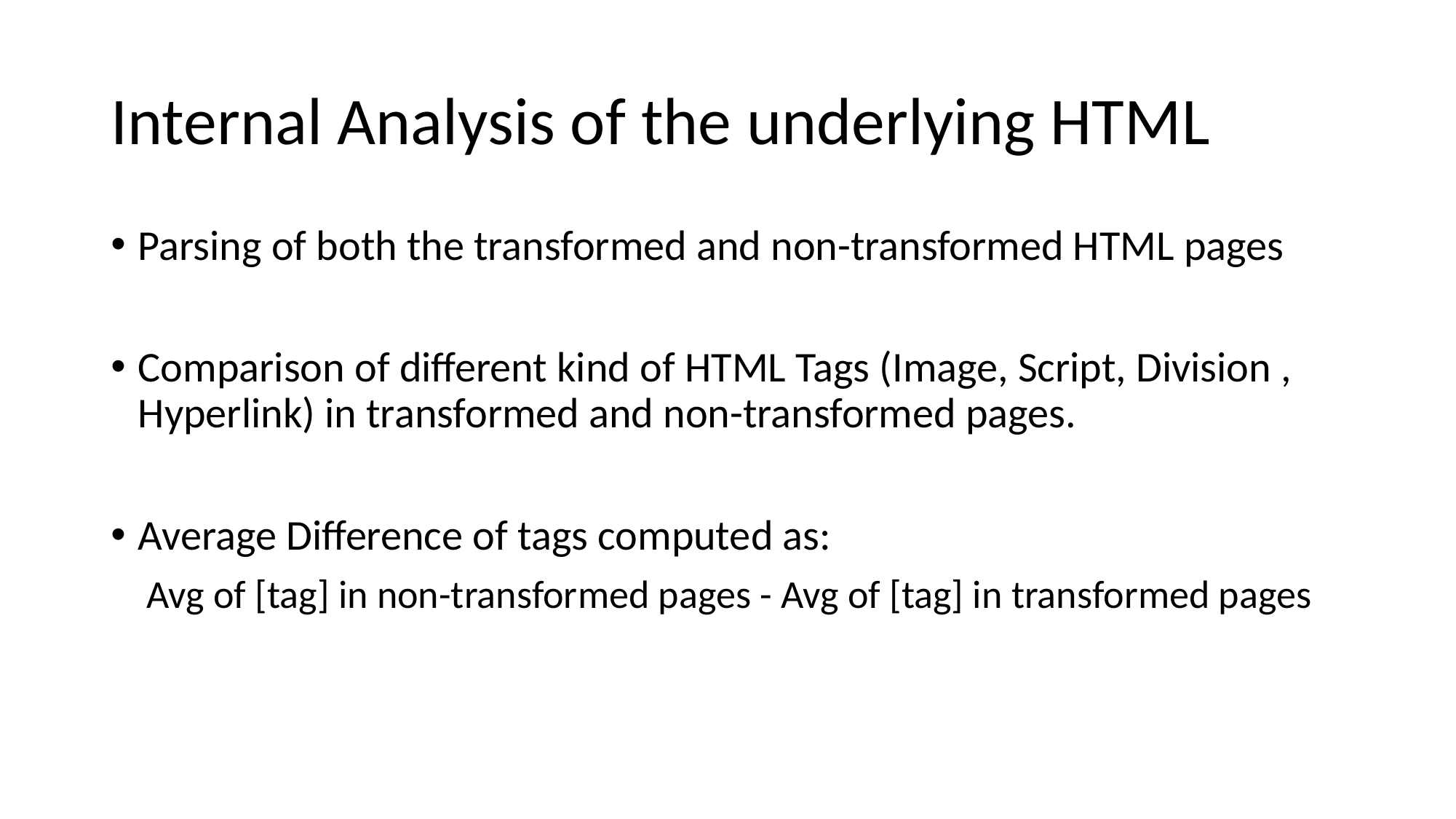

# Internal Analysis of the underlying HTML
Parsing of both the transformed and non-transformed HTML pages

Comparison of different kind of HTML Tags (Image, Script, Division , Hyperlink) in transformed and non-transformed pages.

Average Difference of tags computed as:
    Avg of [tag] in non-transformed pages - Avg of [tag] in transformed pages